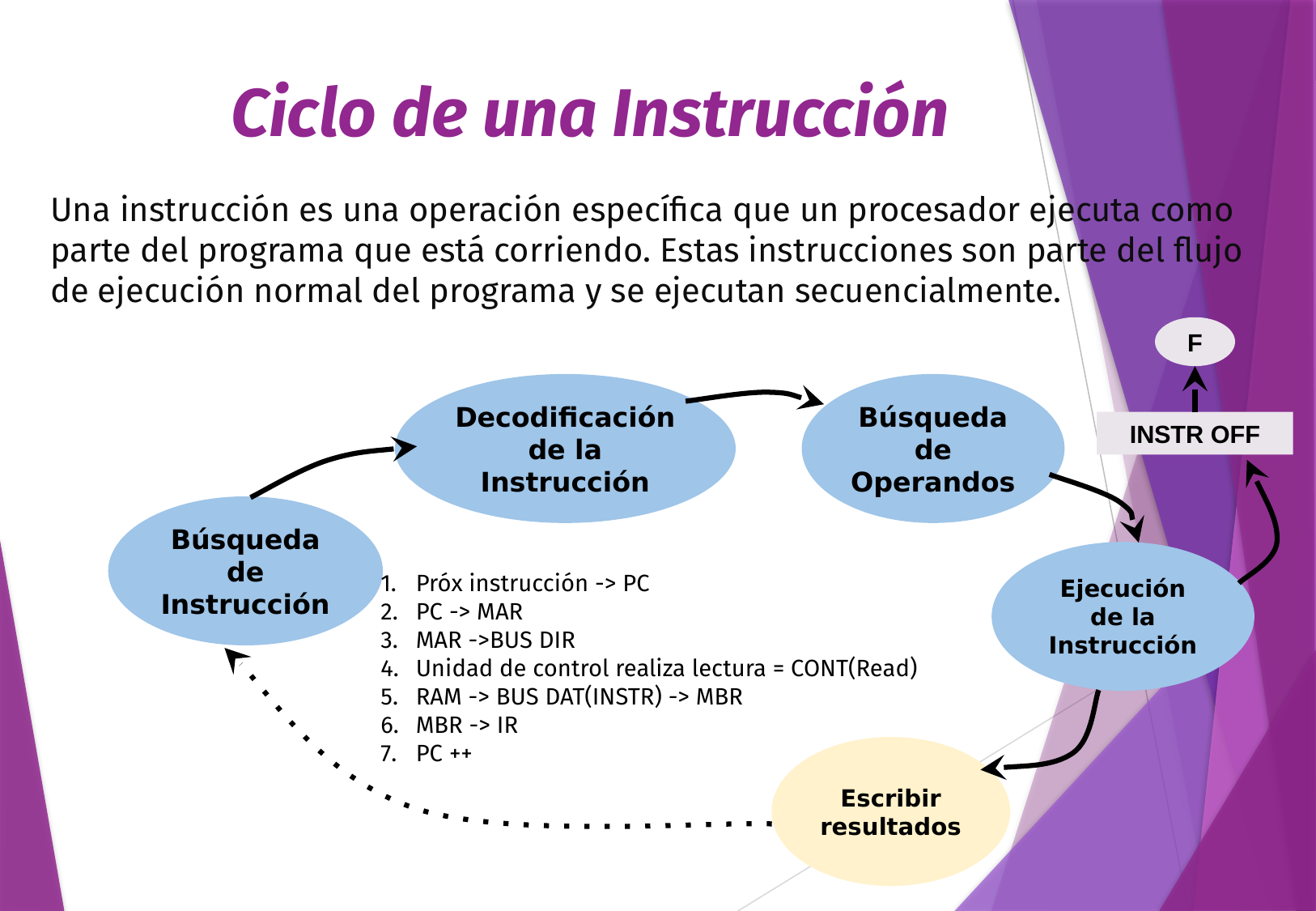

Ciclo de una Instrucción
Una instrucción es una operación específica que un procesador ejecuta como parte del programa que está corriendo. Estas instrucciones son parte del flujo de ejecución normal del programa y se ejecutan secuencialmente.
F
Decodificación de la Instrucción
Búsqueda de Operandos

INSTR OFF

Búsqueda de Instrucción
Ejecución de la Instrucción
Próx instrucción -> PC
PC -> MAR
MAR ->BUS DIR
Unidad de control realiza lectura = CONT(Read)
RAM -> BUS DAT(INSTR) -> MBR
MBR -> IR
PC ++

Escribir resultados